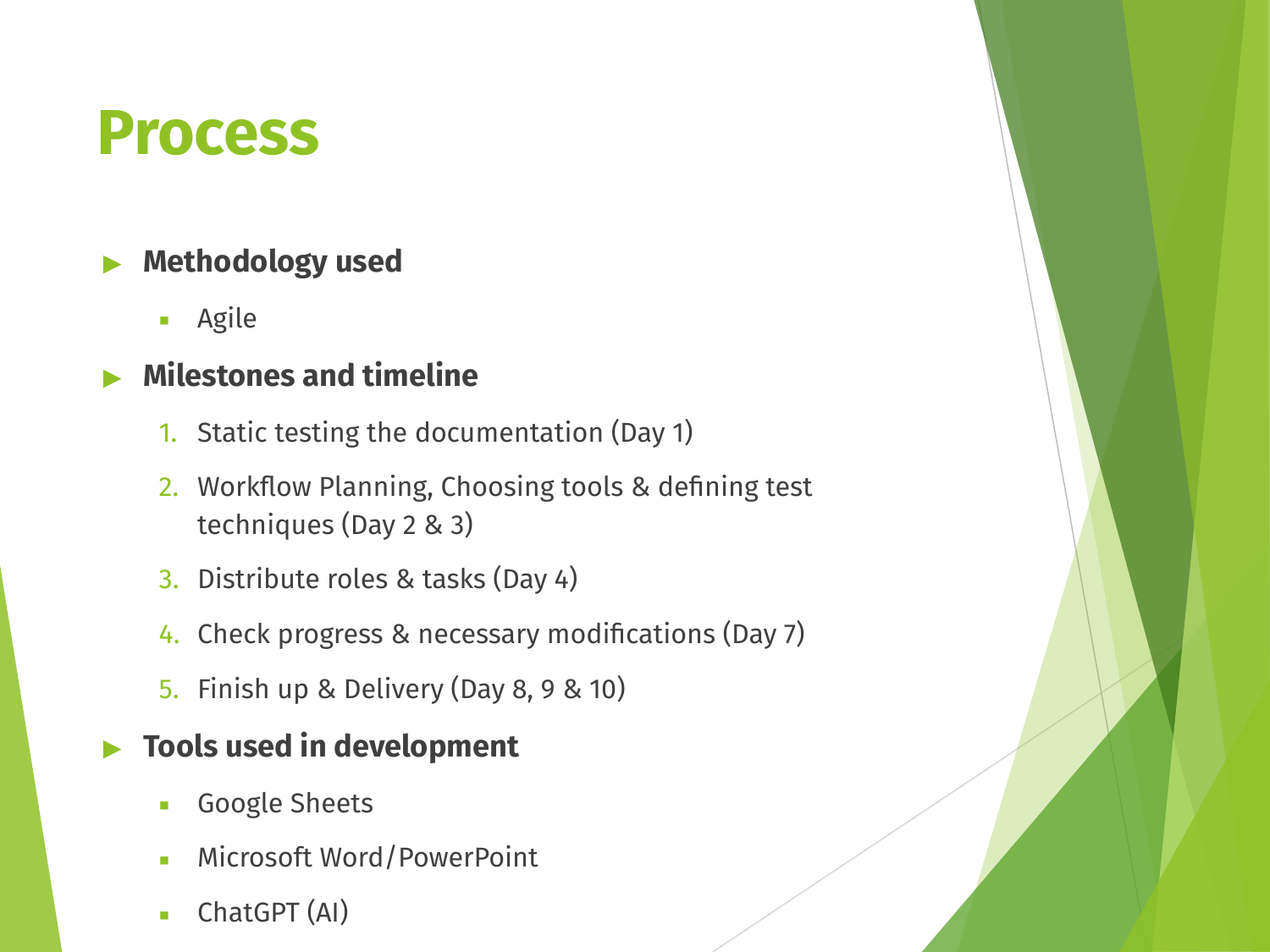

# Process
Methodology used
Agile
Milestones and timeline
Static testing the documentation (Day 1)
Workflow Planning, Choosing tools & defining test techniques (Day 2 & 3)
Distribute roles & tasks (Day 4)
Check progress & necessary modifications (Day 7)
Finish up & Delivery (Day 8, 9 & 10)
Tools used in development
Google Sheets
Microsoft Word/PowerPoint
ChatGPT (AI)